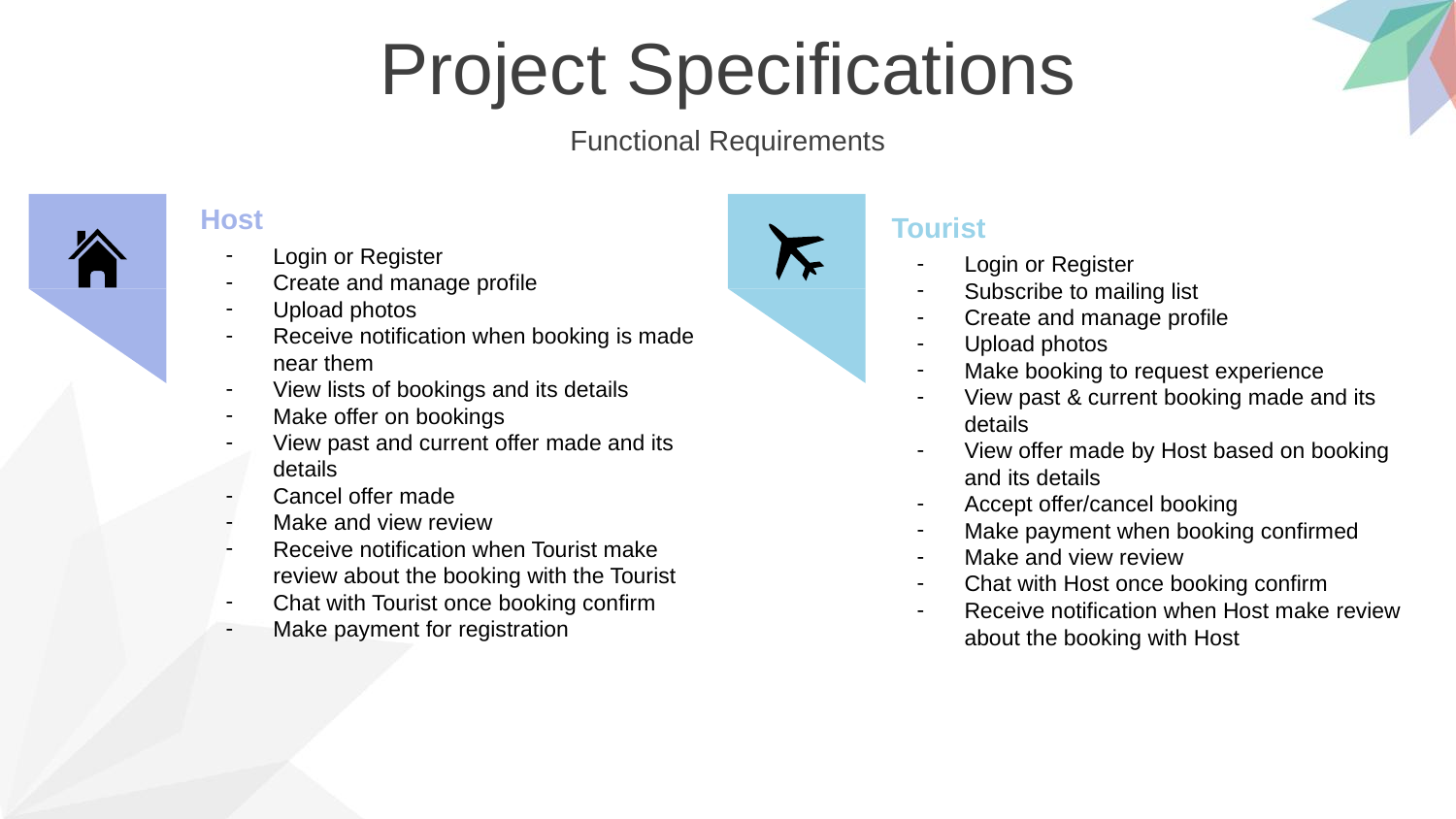

Project Specifications
Functional Requirements
Host
Login or Register
Create and manage profile
Upload photos
Receive notification when booking is made near them
View lists of bookings and its details
Make offer on bookings
View past and current offer made and its details
Cancel offer made
Make and view review
Receive notification when Tourist make review about the booking with the Tourist
Chat with Tourist once booking confirm
Make payment for registration

Tourist
Login or Register
Subscribe to mailing list
Create and manage profile
Upload photos
Make booking to request experience
View past & current booking made and its details
View offer made by Host based on booking and its details
Accept offer/cancel booking
Make payment when booking confirmed
Make and view review
Chat with Host once booking confirm
Receive notification when Host make review about the booking with Host